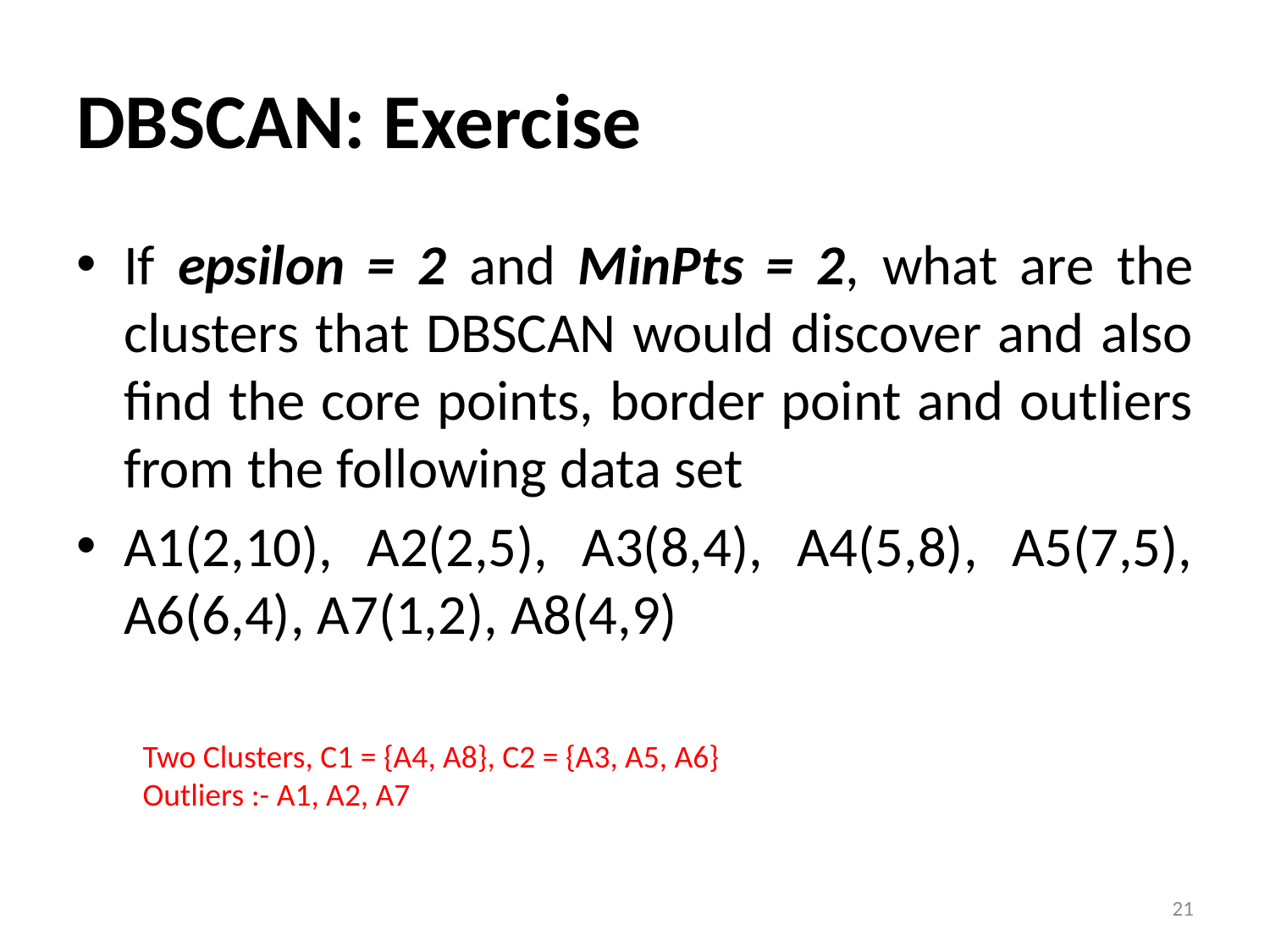

# DBSCAN: Exercise
If epsilon = 2 and MinPts = 2, what are the clusters that DBSCAN would discover and also find the core points, border point and outliers from the following data set
A1(2,10), A2(2,5), A3(8,4), A4(5,8), A5(7,5), A6(6,4), A7(1,2), A8(4,9)
Two Clusters, C1 = {A4, A8}, C2 = {A3, A5, A6}
Outliers :- A1, A2, A7
21